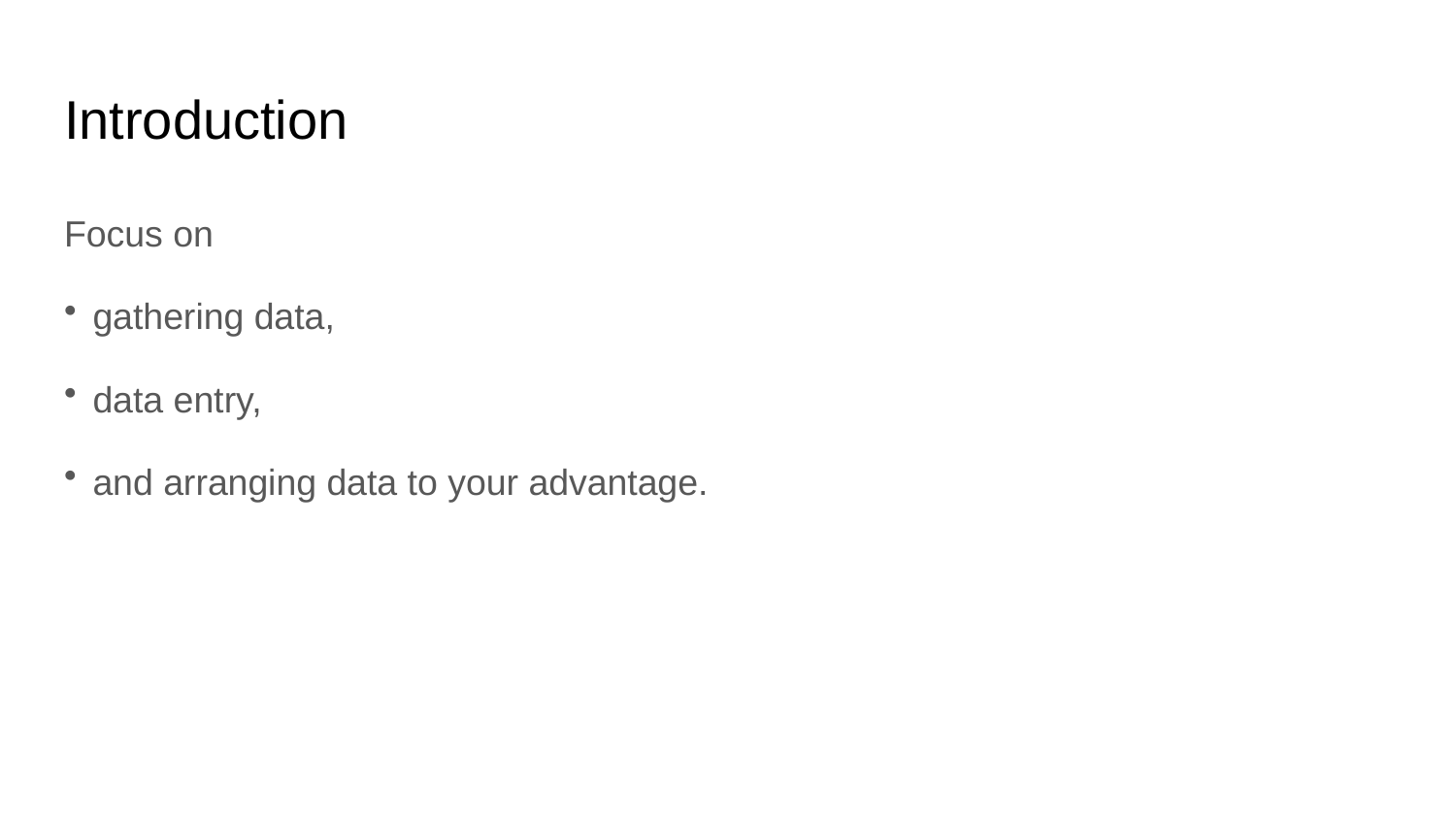

# Introduction
Focus on
gathering data,
data entry,
and arranging data to your advantage.